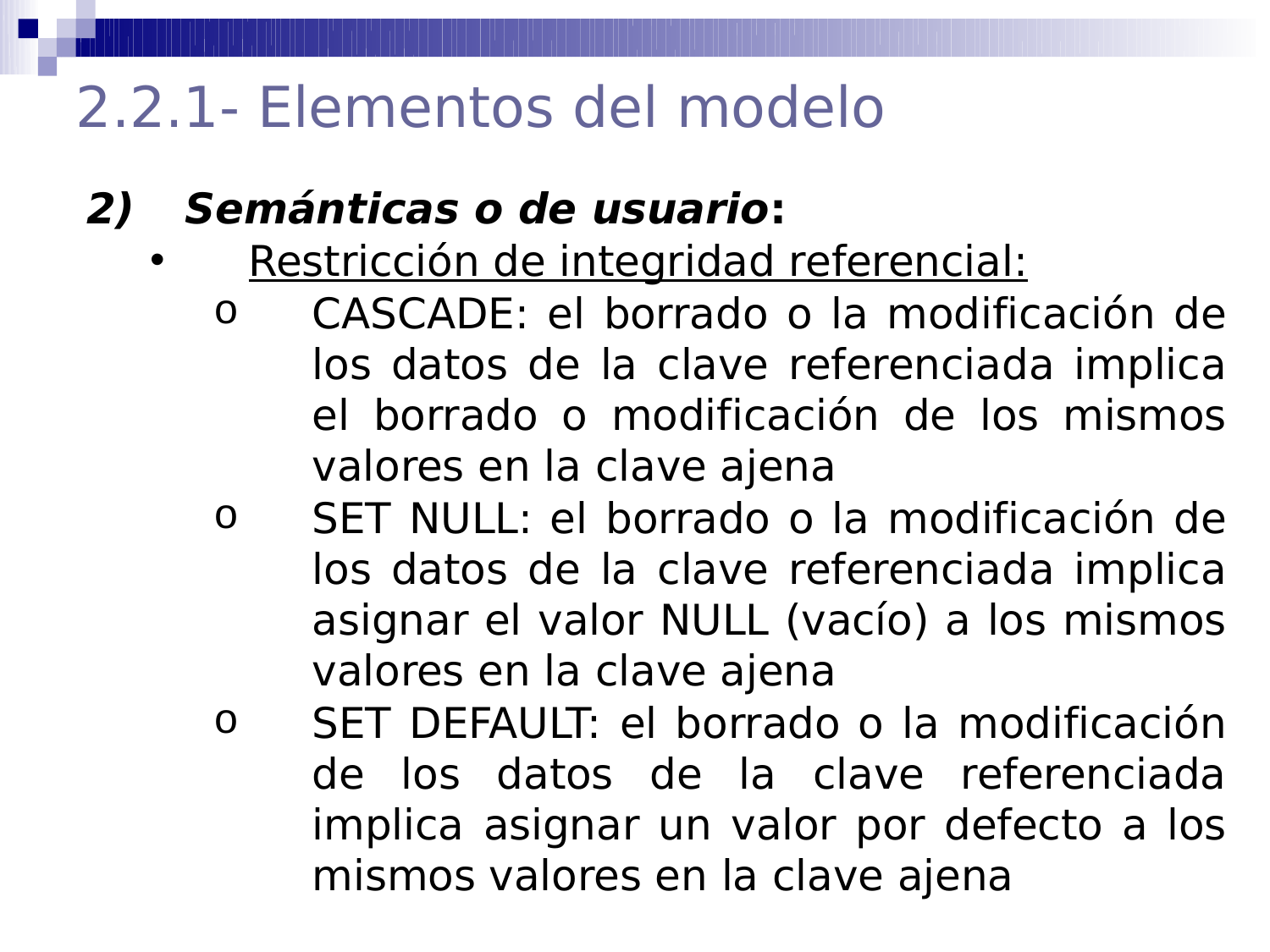

# 2.2.1- Elementos del modelo
Semánticas o de usuario:
Restricción de integridad referencial:
CASCADE: el borrado o la modificación de los datos de la clave referenciada implica el borrado o modificación de los mismos valores en la clave ajena
SET NULL: el borrado o la modificación de los datos de la clave referenciada implica asignar el valor NULL (vacío) a los mismos valores en la clave ajena
SET DEFAULT: el borrado o la modificación de los datos de la clave referenciada implica asignar un valor por defecto a los mismos valores en la clave ajena